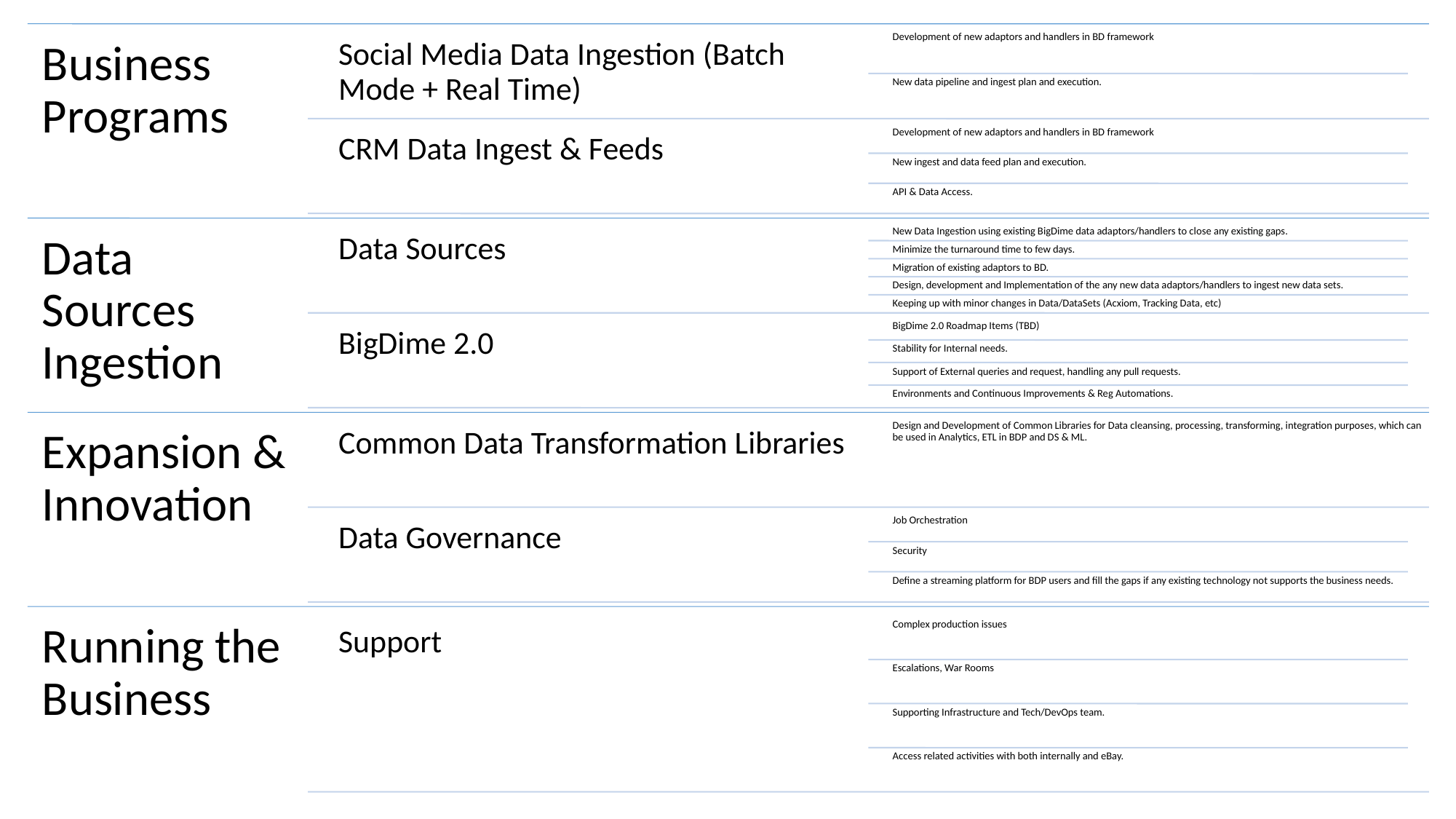

Business Programs
Social Media Data Ingestion (Batch Mode + Real Time)
Development of new adaptors and handlers in BD framework
New data pipeline and ingest plan and execution.
CRM Data Ingest & Feeds
Development of new adaptors and handlers in BD framework
New ingest and data feed plan and execution.
API & Data Access.
Data Sources Ingestion
Data Sources
New Data Ingestion using existing BigDime data adaptors/handlers to close any existing gaps.
Minimize the turnaround time to few days.
Migration of existing adaptors to BD.
Design, development and Implementation of the any new data adaptors/handlers to ingest new data sets.
Keeping up with minor changes in Data/DataSets (Acxiom, Tracking Data, etc)
BigDime 2.0
BigDime 2.0 Roadmap Items (TBD)
Stability for Internal needs.
Support of External queries and request, handling any pull requests.
Environments and Continuous Improvements & Reg Automations.
Expansion & Innovation
Common Data Transformation Libraries
Design and Development of Common Libraries for Data cleansing, processing, transforming, integration purposes, which can be used in Analytics, ETL in BDP and DS & ML.
Data Governance
Job Orchestration
Security
Define a streaming platform for BDP users and fill the gaps if any existing technology not supports the business needs.
Running the Business
Support
Complex production issues
Escalations, War Rooms
Supporting Infrastructure and Tech/DevOps team.
Access related activities with both internally and eBay.